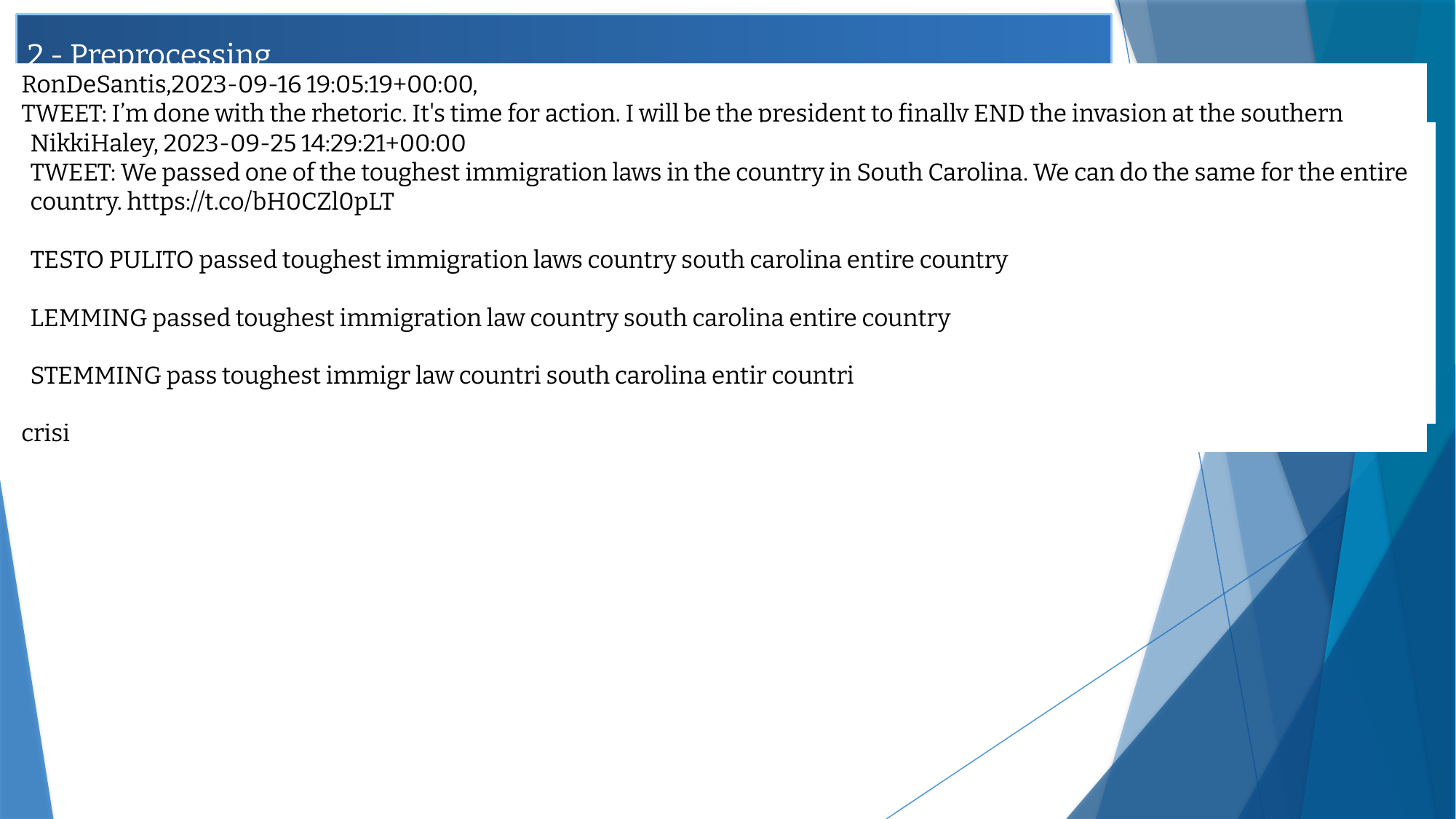

2 - Preprocessing
RonDeSantis,2023-09-16 19:05:19+00:00,
TWEET: I’m done with the rhetoric. It's time for action. I will be the president to finally END the invasion at the southern border. Thanks to @joniernst for attending our event in Montgomery County where I outline the way to end the crisis once and for all. Here’s how: https://t.co/dW8a3HOYAQ,

TESTO PULITO rhetoric time action president finally end invasion southern border thanks attending event montgomery county outline way end crisis

LEMMING rhetoric time action president finally end invasion southern border thanks attending event montgomery county outline way end crisis

STEMMINGrhetor time action presid final end invas southern border thank attend event montgomeri counti outlin way end crisi
NikkiHaley, 2023-09-25 14:29:21+00:00
TWEET: We passed one of the toughest immigration laws in the country in South Carolina. We can do the same for the entire country. https://t.co/bH0CZl0pLT

TESTO PULITO passed toughest immigration laws country south carolina entire country

LEMMING passed toughest immigration law country south carolina entire country

STEMMING pass toughest immigr law countri south carolina entir countri